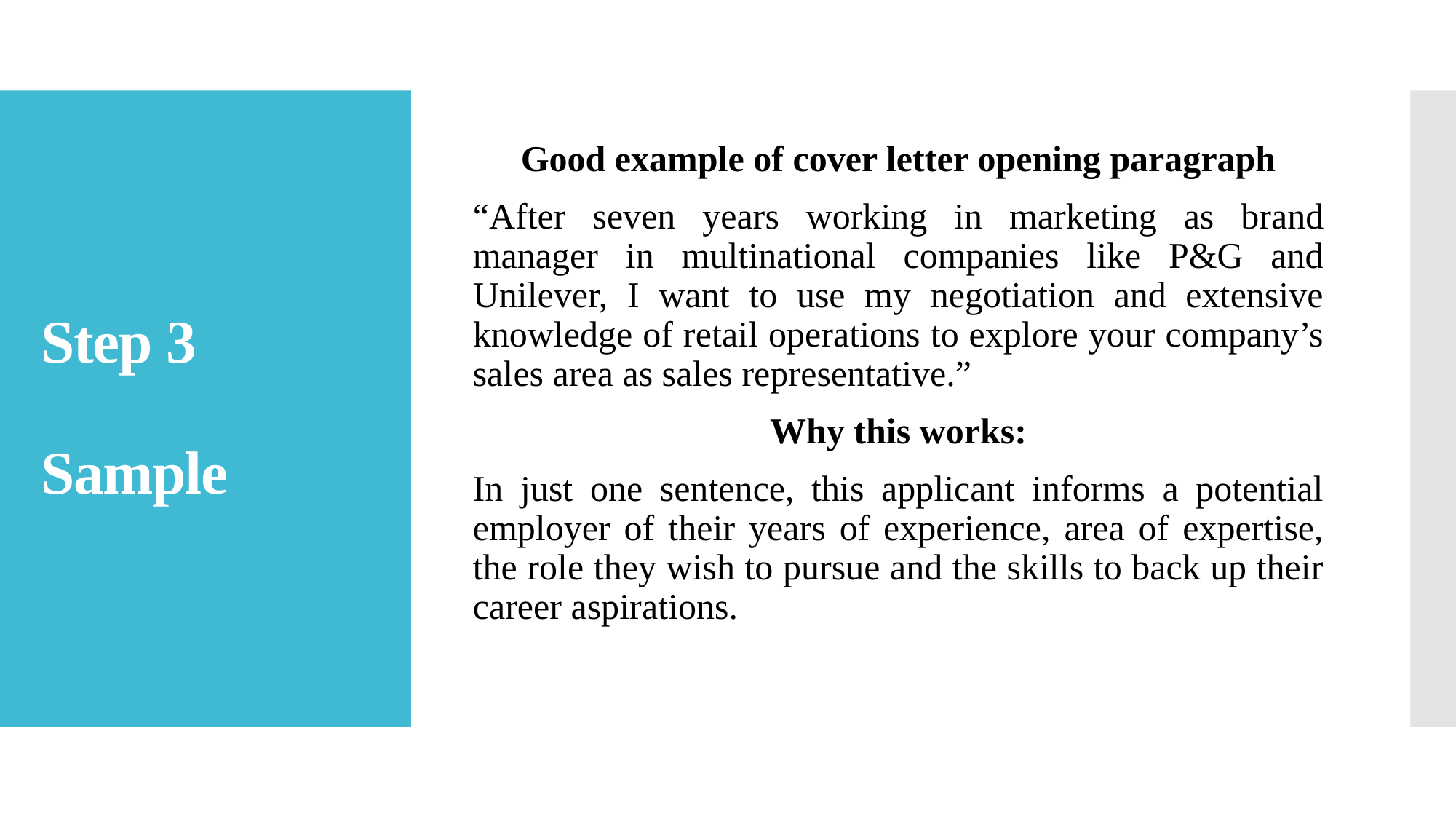

Good example of cover letter opening paragraph
“After seven years working in marketing as brand manager in multinational companies like P&G and Unilever, I want to use my negotiation and extensive knowledge of retail operations to explore your company’s sales area as sales representative.”
Why this works:
In just one sentence, this applicant informs a potential employer of their years of experience, area of expertise, the role they wish to pursue and the skills to back up their career aspirations.

# Step 3 Sample